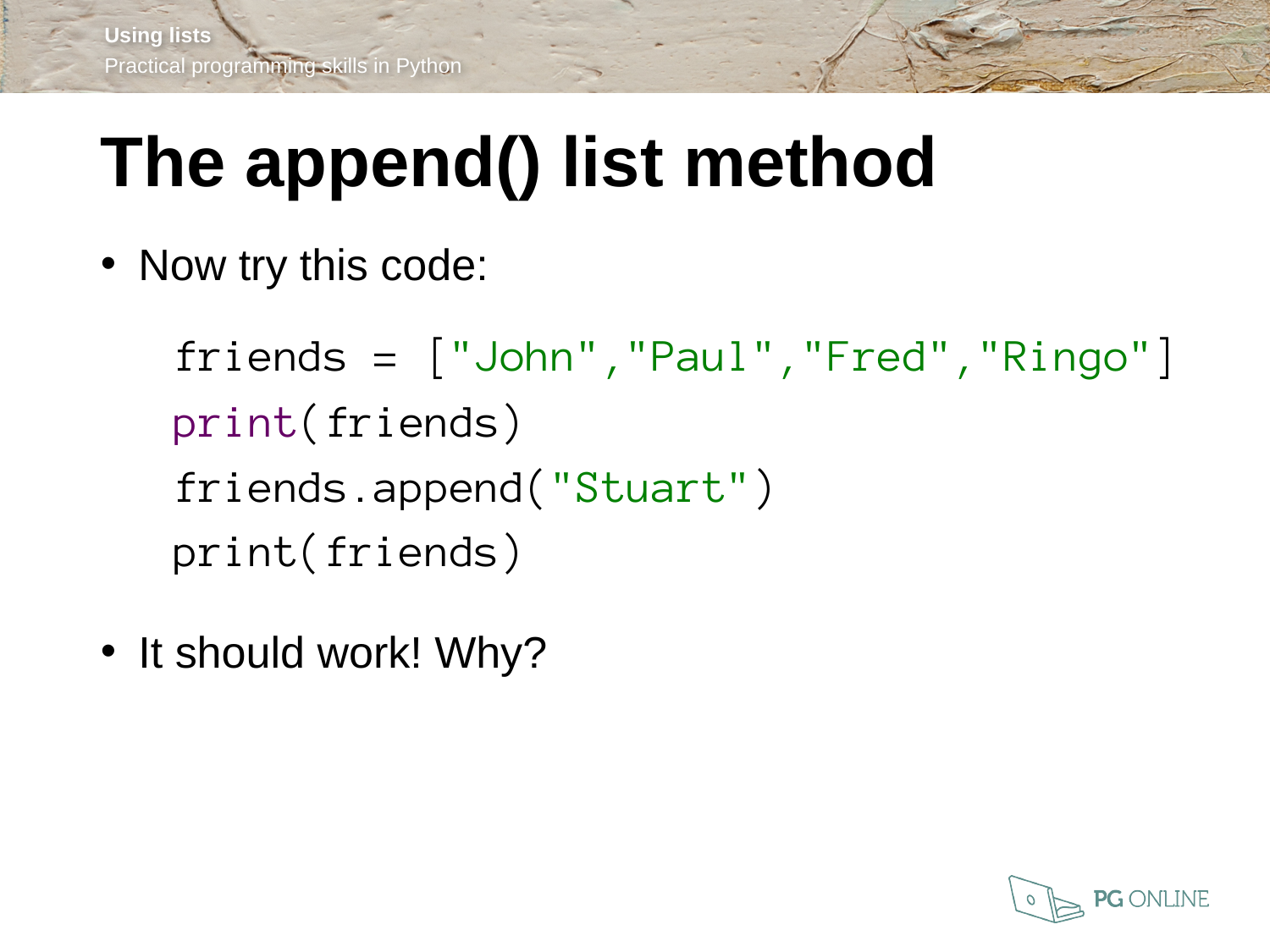

The append() list method
Now try this code:

It should work! Why?

	friends = ["John","Paul","Fred","Ringo"]
	print(friends)
	friends.append("Stuart")
	print(friends)